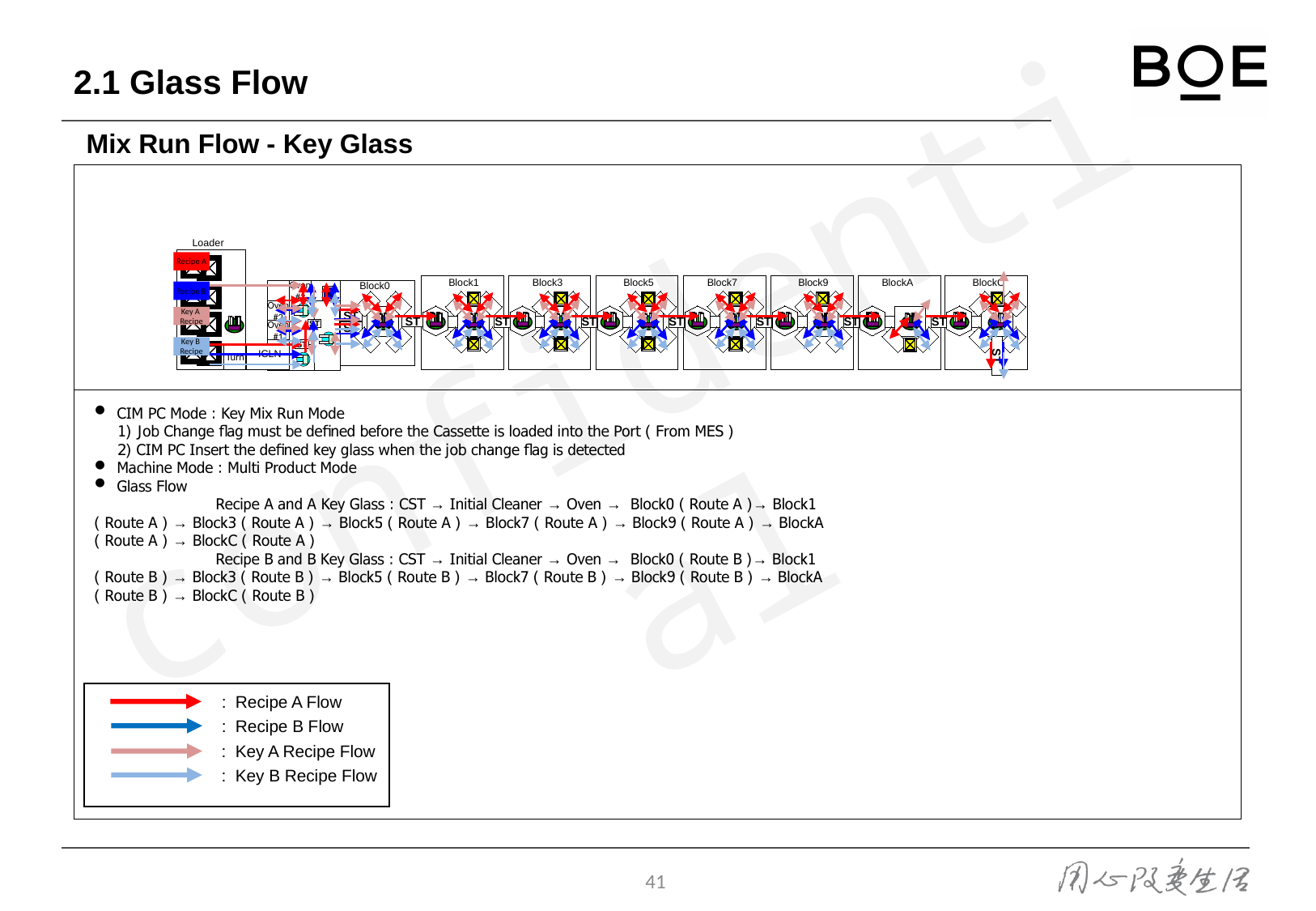

# 2.1 Glass Flow
Mix Run Flow - Key Glass

Recipe A
Recipe B
Key A
Recipe
Key B
Recipe

CIM PC Mode : Key Mix Run Mode
     1) Job Change flag must be defined before the Cassette is loaded into the Port ( From MES )
     2) CIM PC Insert the defined key glass when the job change flag is detected
Machine Mode : Multi Product Mode
Glass Flow
	Recipe A and A Key Glass : CST → Initial Cleaner → Oven →  Block0 ( Route A )→ Block1 ( Route A ) → Block3 ( Route A ) → Block5 ( Route A ) → Block7 ( Route A ) → Block9 ( Route A ) → BlockA ( Route A ) → BlockC ( Route A )
	Recipe B and B Key Glass : CST → Initial Cleaner → Oven →  Block0 ( Route B )→ Block1 ( Route B ) → Block3 ( Route B ) → Block5 ( Route B ) → Block7 ( Route B ) → Block9 ( Route B ) → BlockA ( Route B ) → BlockC ( Route B )

:  Recipe A Flow

:  Recipe B Flow

:  Key A Recipe Flow

:  Key B Recipe Flow